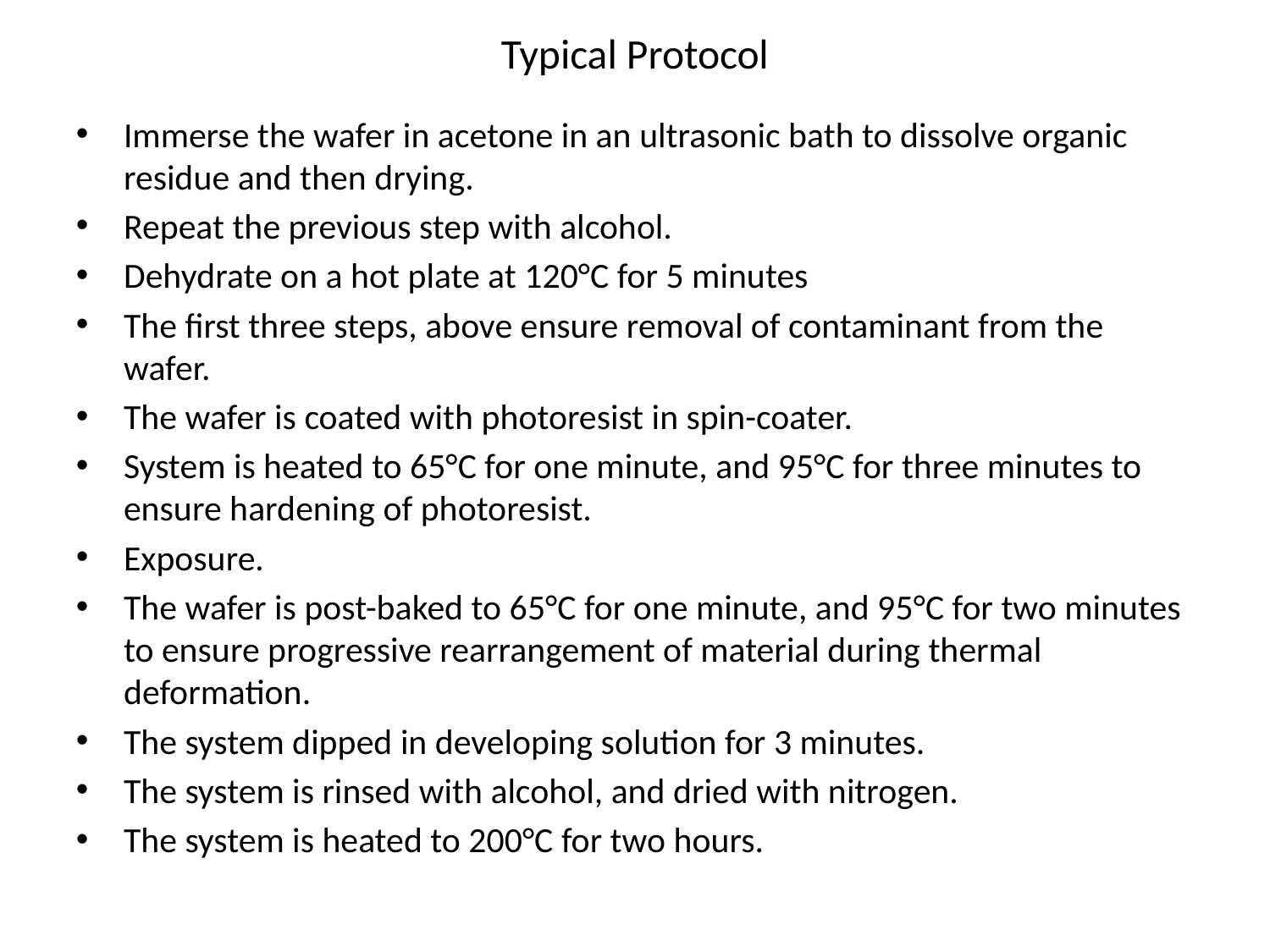

Typical Protocol
Immerse the wafer in acetone in an ultrasonic bath to dissolve organic residue and then drying.
Repeat the previous step with alcohol.
Dehydrate on a hot plate at 120°C for 5 minutes
The first three steps, above ensure removal of contaminant from the wafer.
The wafer is coated with photoresist in spin-coater.
System is heated to 65°C for one minute, and 95°C for three minutes to ensure hardening of photoresist.
Exposure.
The wafer is post-baked to 65°C for one minute, and 95°C for two minutes to ensure progressive rearrangement of material during thermal deformation.
The system dipped in developing solution for 3 minutes.
The system is rinsed with alcohol, and dried with nitrogen.
The system is heated to 200°C for two hours.